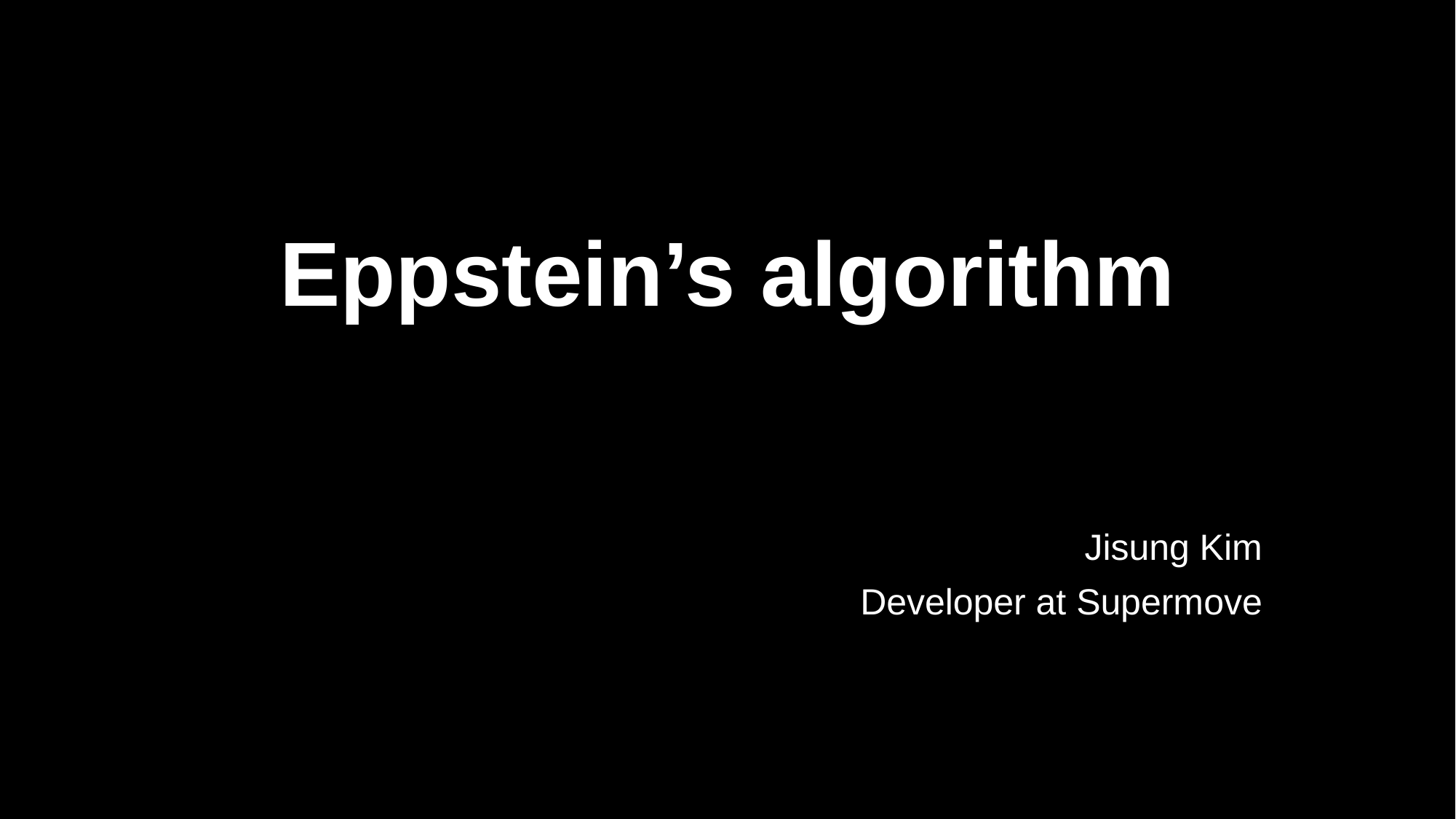

# Eppstein’s algorithm
Jisung Kim
Developer at Supermove